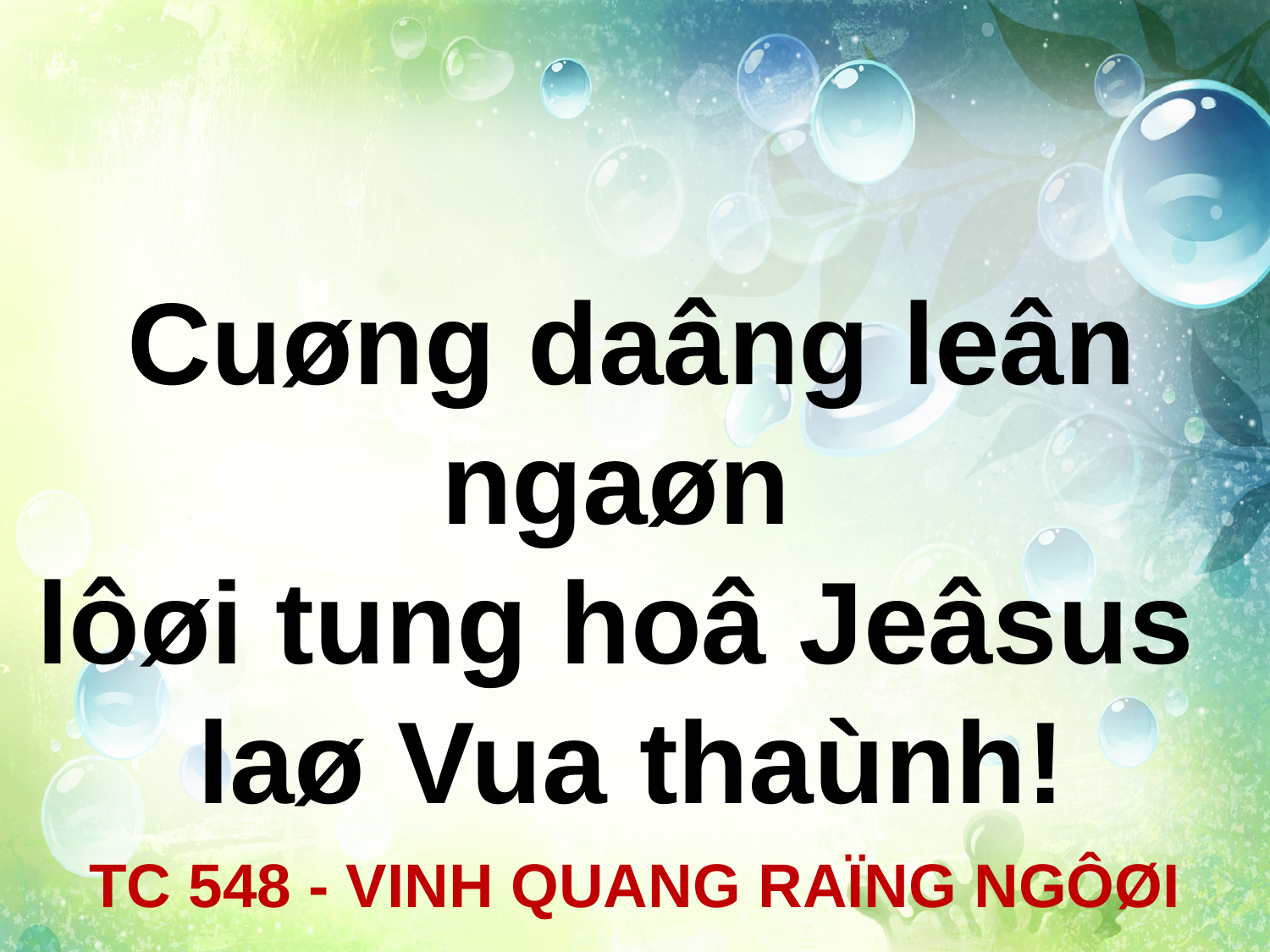

Cuøng daâng leân ngaøn
lôøi tung hoâ Jeâsus
laø Vua thaùnh!
TC 548 - VINH QUANG RAÏNG NGÔØI